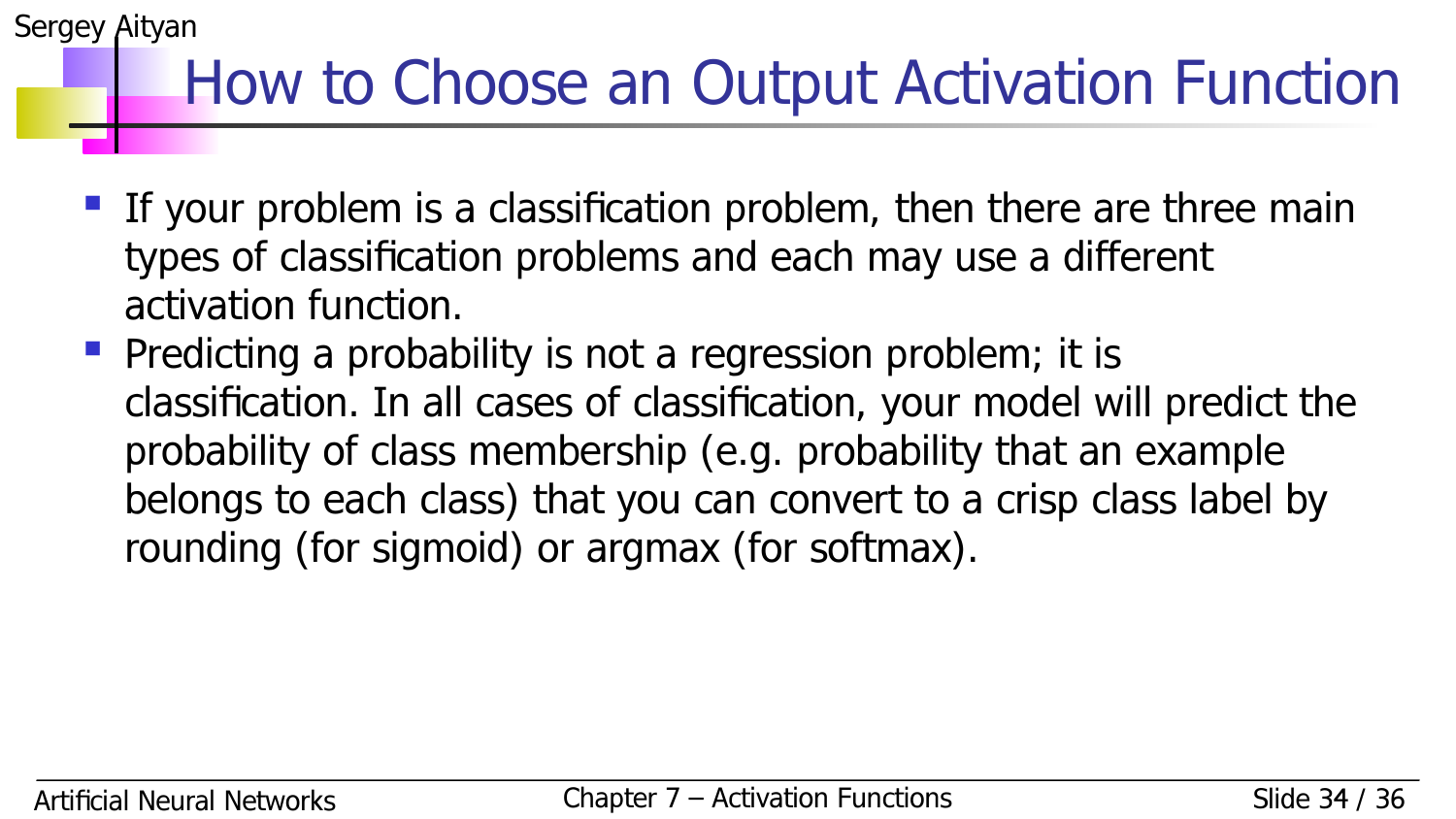

# How to Choose an Output Activation Function
If your problem is a classification problem, then there are three main types of classification problems and each may use a different activation function.
Predicting a probability is not a regression problem; it is classification. In all cases of classification, your model will predict the probability of class membership (e.g. probability that an example belongs to each class) that you can convert to a crisp class label by rounding (for sigmoid) or argmax (for softmax).